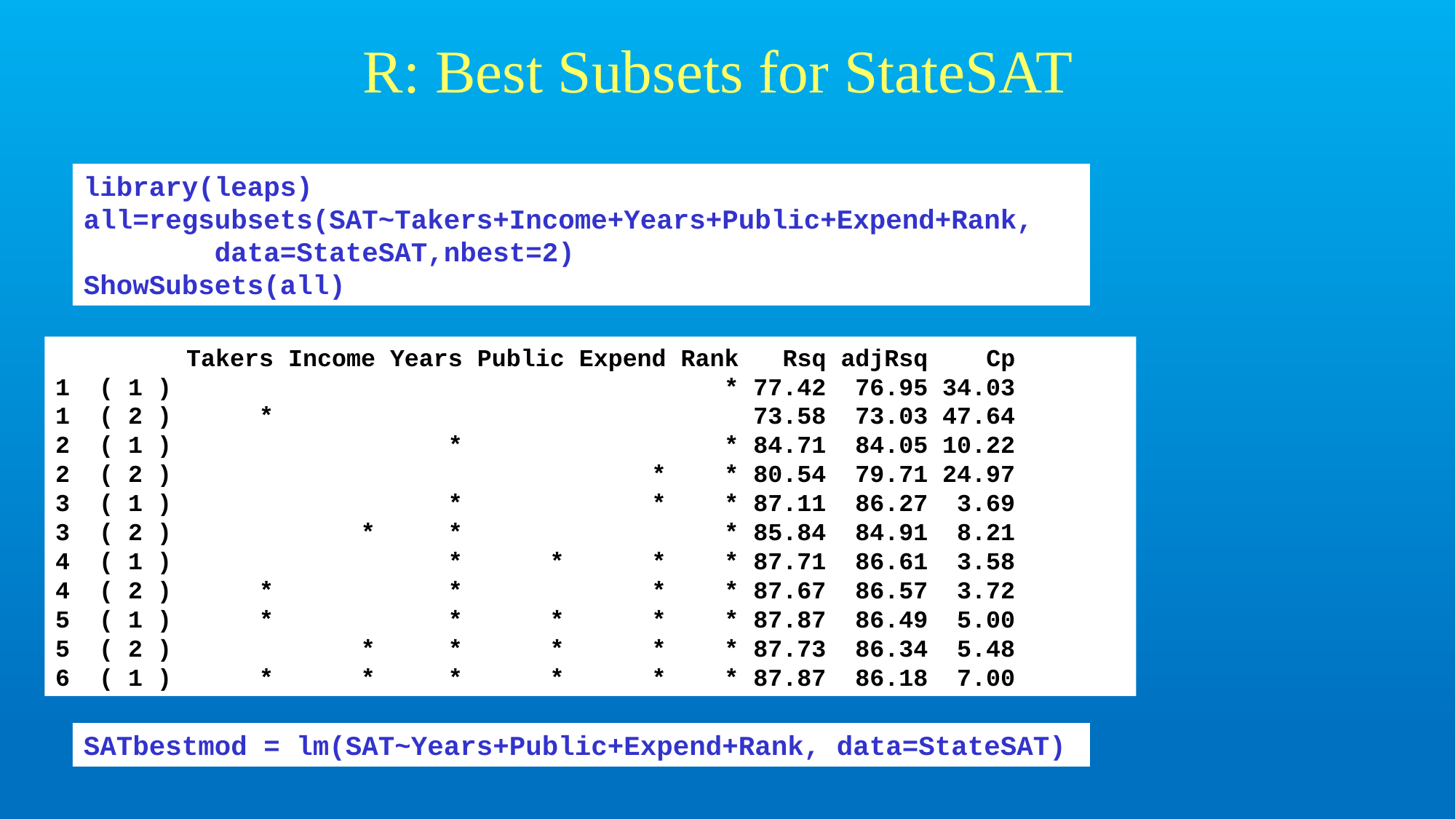

# R: Best Subsets for StateSAT
library(leaps)
all=regsubsets(SAT~Takers+Income+Years+Public+Expend+Rank,
        data=StateSAT,nbest=2)
ShowSubsets(all)
         Takers Income Years Public Expend Rank   Rsq adjRsq    Cp
1  ( 1 )                                      * 77.42  76.95 34.03
1  ( 2 )      *                                 73.58  73.03 47.64
2  ( 1 )                   *                  * 84.71  84.05 10.22
2  ( 2 )                                 *    * 80.54  79.71 24.97
3  ( 1 )                   *             *    * 87.11  86.27  3.69
3  ( 2 )             *     *                  * 85.84  84.91  8.21
4  ( 1 )                   *      *      *    * 87.71  86.61  3.58
4  ( 2 )      *            *             *    * 87.67  86.57  3.72
5  ( 1 )      *            *      *      *    * 87.87  86.49  5.00
5  ( 2 )             *     *      *      *    * 87.73  86.34  5.48
6  ( 1 )      *      *     *      *      *    * 87.87  86.18  7.00
SATbestmod = lm(SAT~Years+Public+Expend+Rank, data=StateSAT)